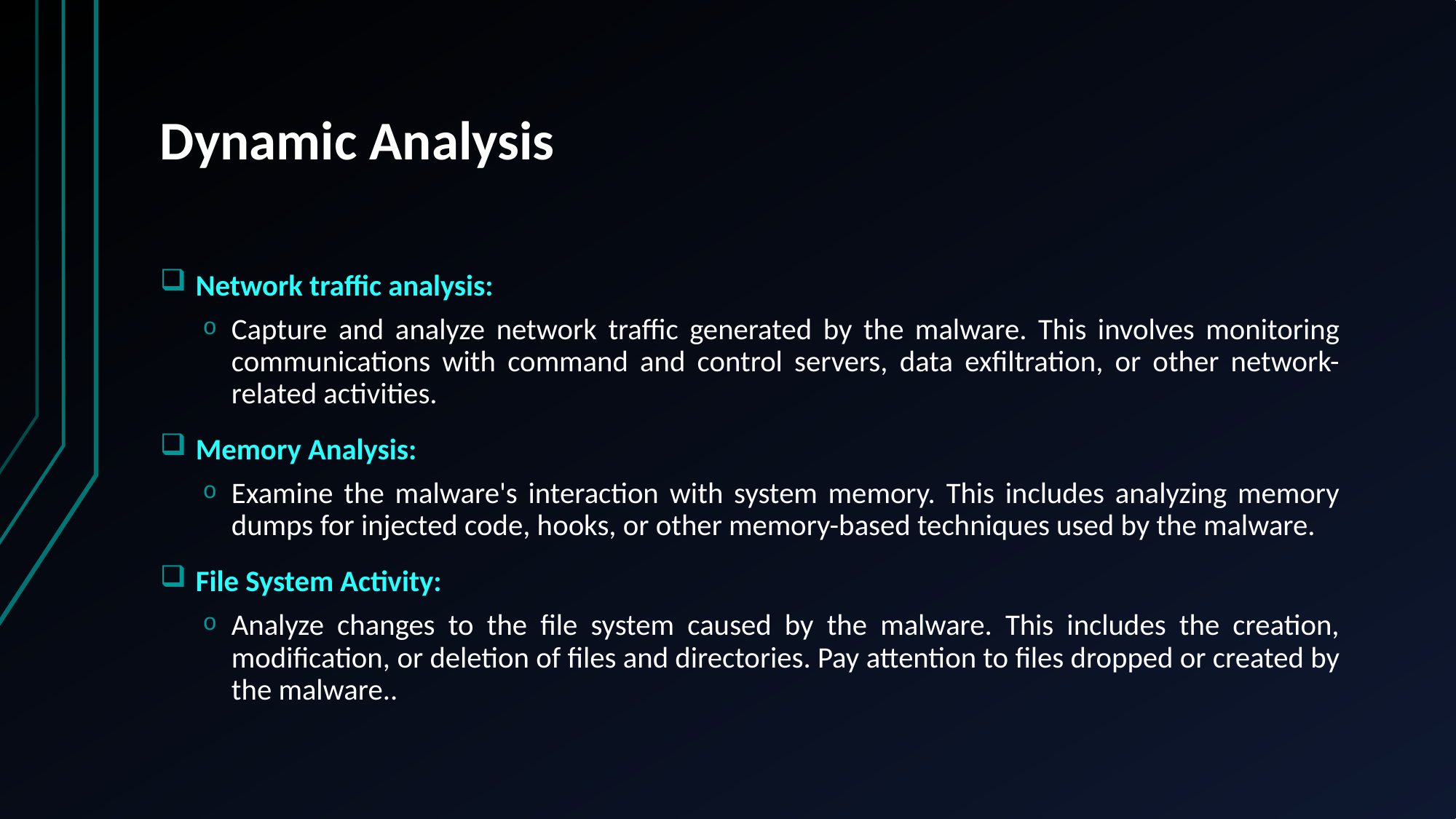

# Dynamic Analysis

Network traffic analysis:
Capture and analyze network traffic generated by the malware. This involves monitoring communications with command and control servers, data exfiltration, or other network-related activities.
Memory Analysis:
Examine the malware's interaction with system memory. This includes analyzing memory dumps for injected code, hooks, or other memory-based techniques used by the malware.
File System Activity:
Analyze changes to the file system caused by the malware. This includes the creation, modification, or deletion of files and directories. Pay attention to files dropped or created by the malware..